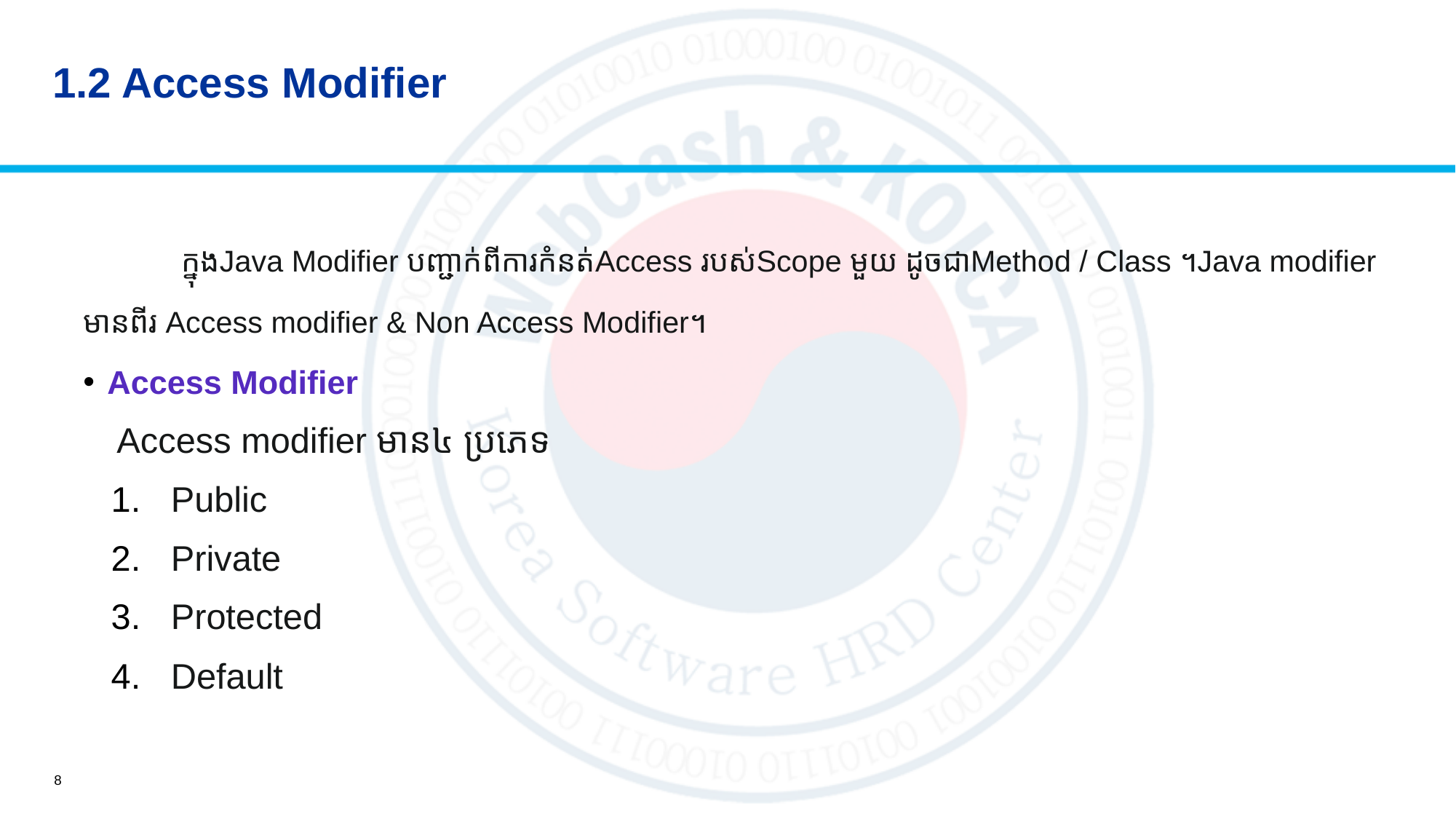

# 1.2 Access Modifier
 	ក្នុង​Java Modifier បញ្ជាក់ពីការកំនត់Access​​ របស់Scope មួយ ដូចជាMethod / Class ។Java modifier មានពីរ Access modifier & Non Access Modifier។
Access Modifier
 Access modifier មាន​៤ ប្រភេទ
Public
Private
Protected
Default

8